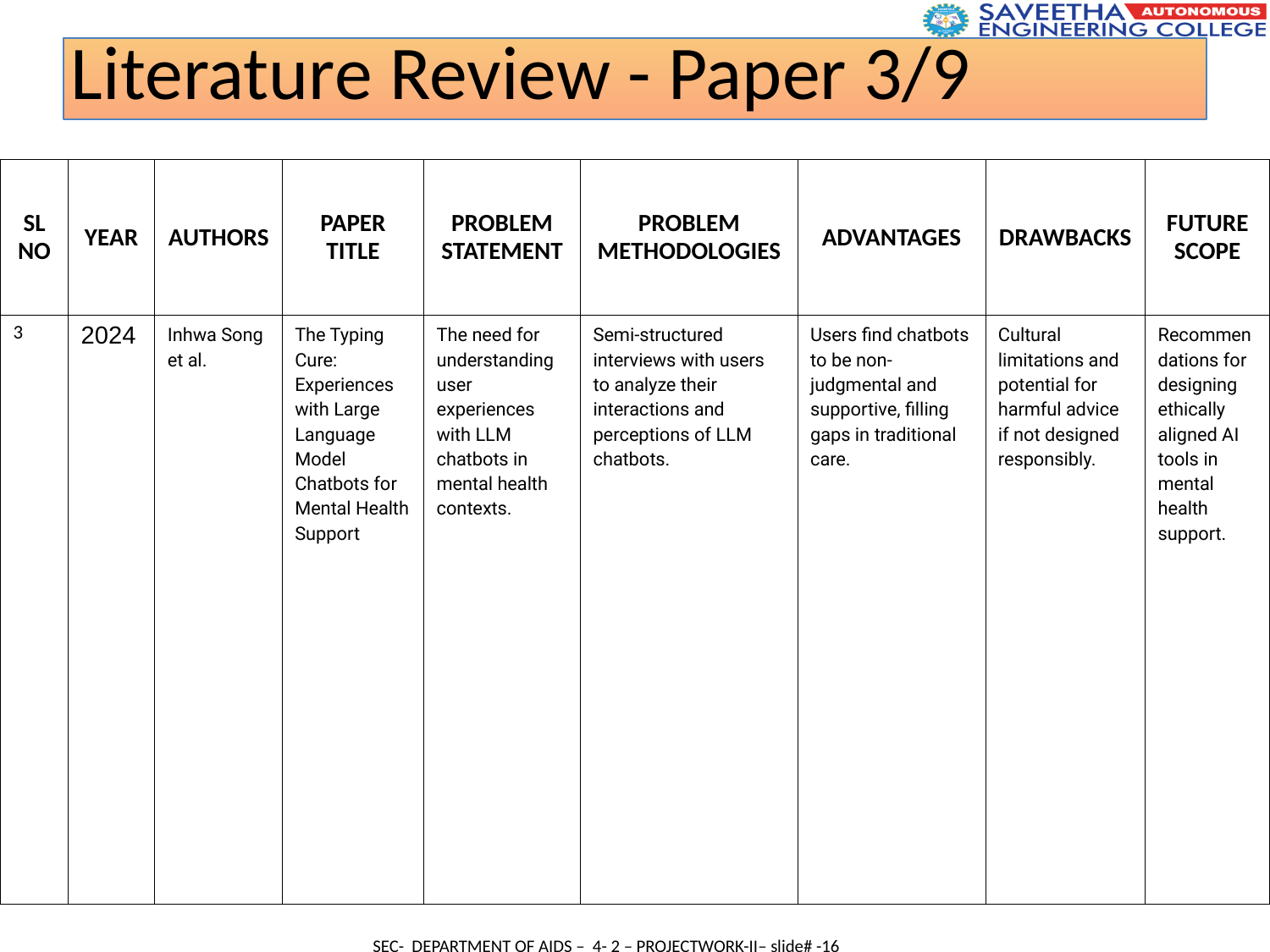

Literature Review - Paper 3/9
| SL NO | YEAR | AUTHORS | PAPER TITLE | PROBLEM STATEMENT | PROBLEM METHODOLOGIES | ADVANTAGES | DRAWBACKS | FUTURE SCOPE |
| --- | --- | --- | --- | --- | --- | --- | --- | --- |
| 3 | 2024 | Inhwa Song et al. | The Typing Cure: Experiences with Large Language Model Chatbots for Mental Health Support | The need for understanding user experiences with LLM chatbots in mental health contexts. | Semi-structured interviews with users to analyze their interactions and perceptions of LLM chatbots. | Users find chatbots to be non-judgmental and supportive, filling gaps in traditional care. | Cultural limitations and potential for harmful advice if not designed responsibly. | Recommendations for designing ethically aligned AI tools in mental health support. |